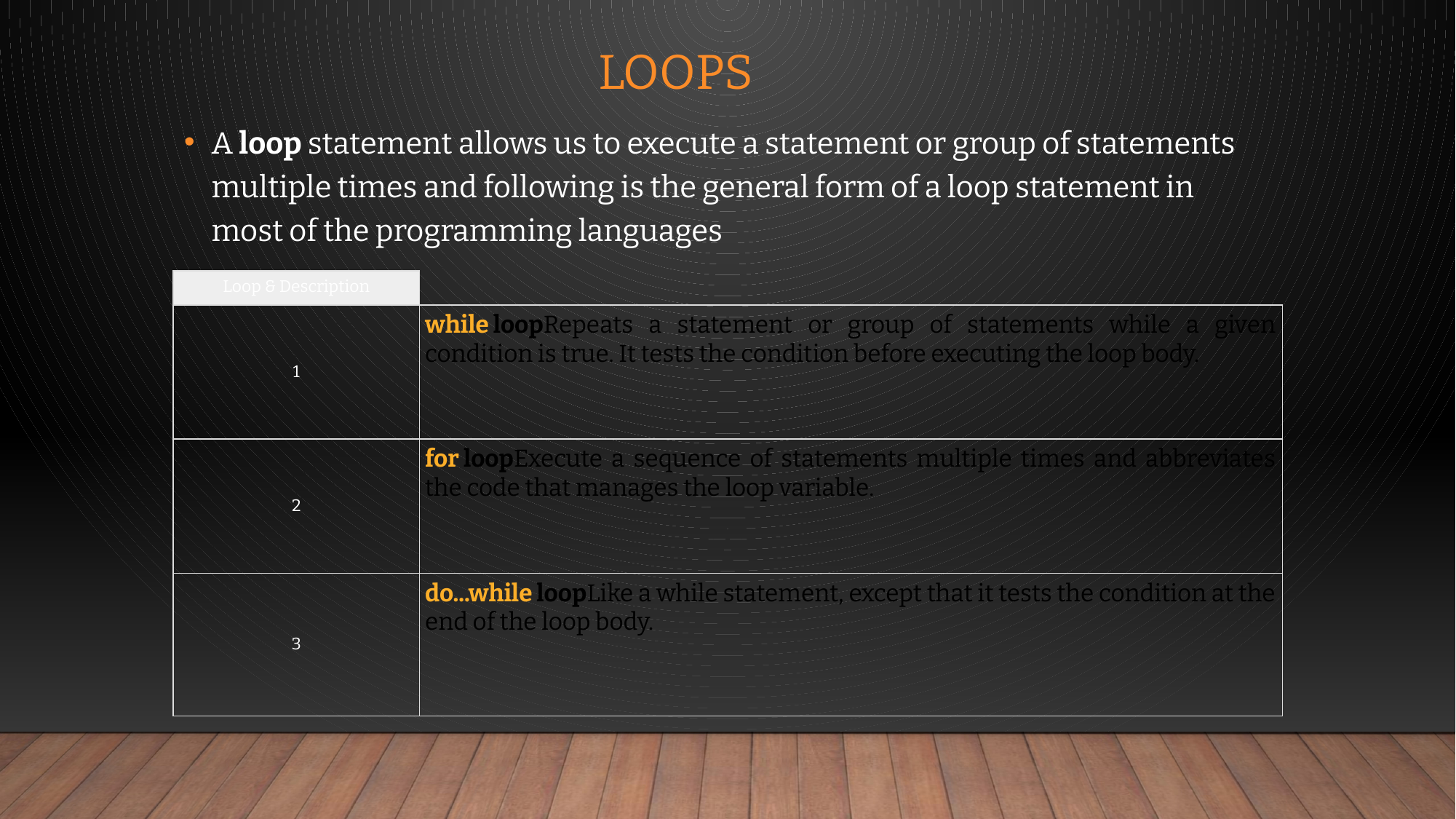

# loops
A loop statement allows us to execute a statement or group of statements multiple times and following is the general form of a loop statement in most of the programming languages

| Loop & Description |  |
| --- | --- |
| 1 | while loopRepeats a statement or group of statements while a given condition is true. It tests the condition before executing the loop body. |
| 2 | for loopExecute a sequence of statements multiple times and abbreviates the code that manages the loop variable. |
| 3 | do...while loopLike a while statement, except that it tests the condition at the end of the loop body. |